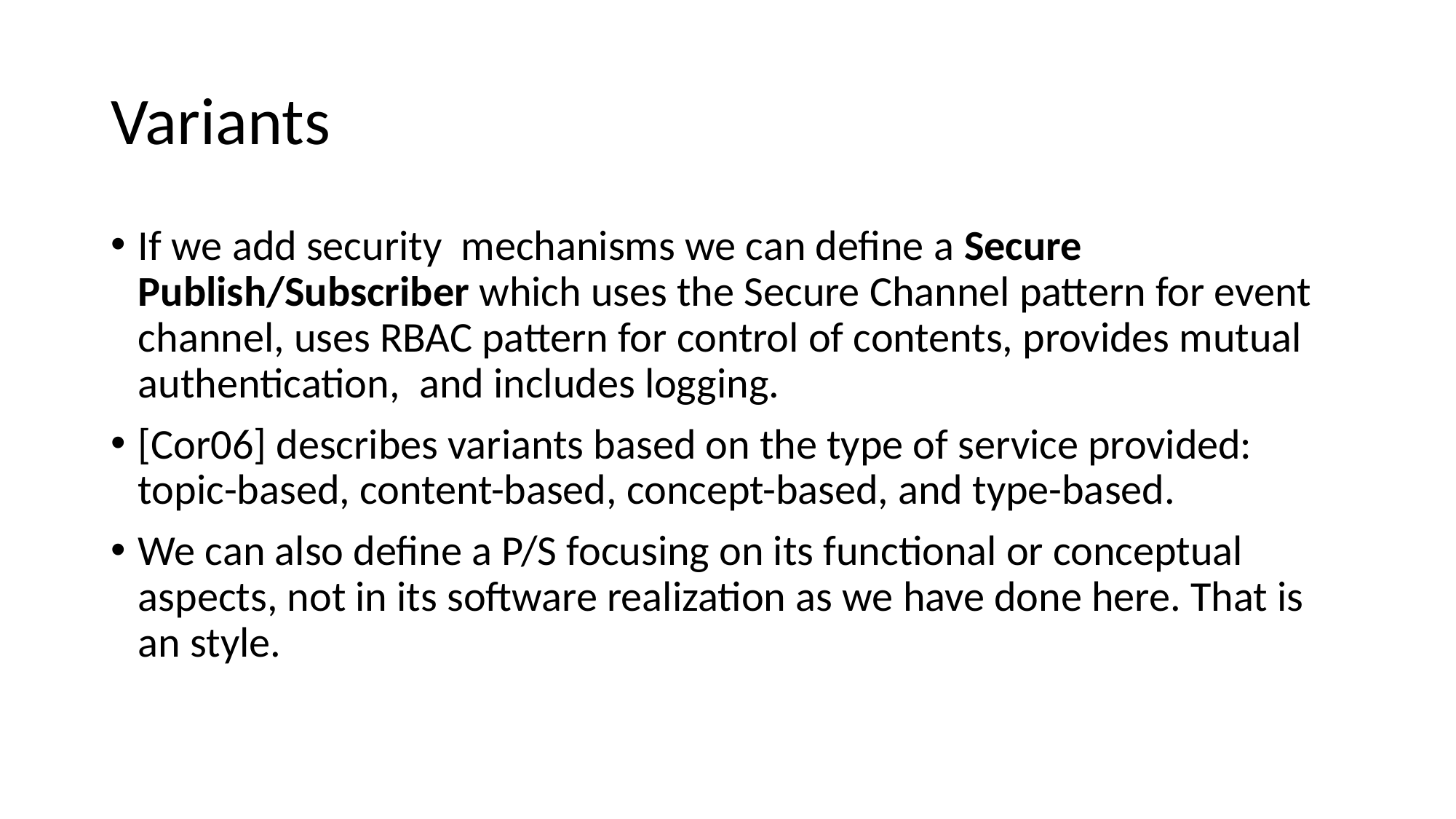

# Variants
If we add security  mechanisms we can define a Secure Publish/Subscriber which uses the Secure Channel pattern for event channel, uses RBAC pattern for control of contents, provides mutual authentication,  and includes logging.
[Cor06] describes variants based on the type of service provided: topic-based, content-based, concept-based, and type-based.
We can also define a P/S focusing on its functional or conceptual aspects, not in its software realization as we have done here. That is an style.